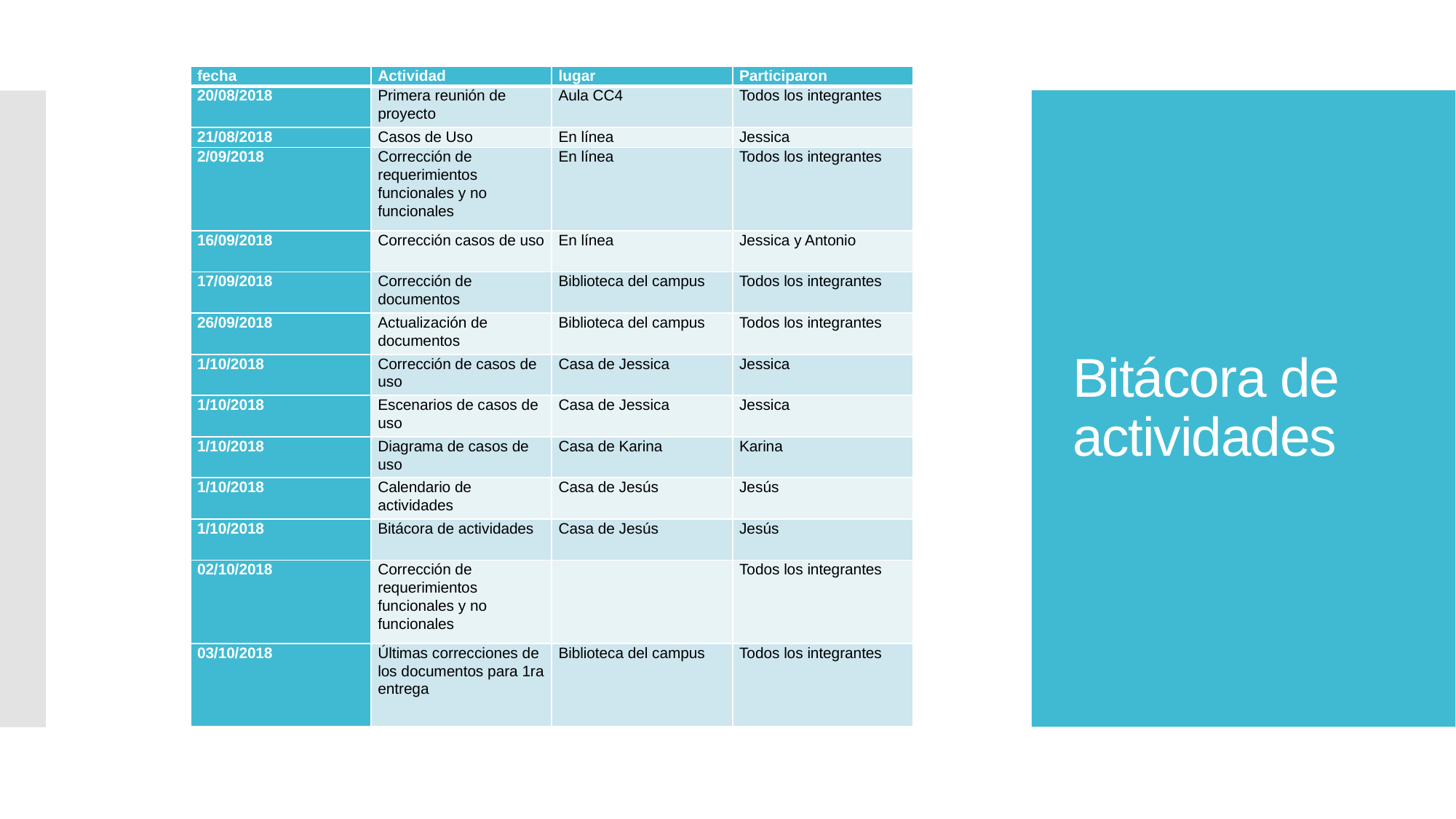

| fecha | Actividad | lugar | Participaron |
| --- | --- | --- | --- |
| 20/08/2018 | Primera reunión de proyecto | Aula CC4 | Todos los integrantes |
| 21/08/2018 | Casos de Uso | En línea | Jessica |
| 2/09/2018 | Corrección de requerimientos funcionales y no funcionales | En línea | Todos los integrantes |
| 16/09/2018 | Corrección casos de uso | En línea | Jessica y Antonio |
| 17/09/2018 | Corrección de documentos | Biblioteca del campus | Todos los integrantes |
| 26/09/2018 | Actualización de documentos | Biblioteca del campus | Todos los integrantes |
| 1/10/2018 | Corrección de casos de uso | Casa de Jessica | Jessica |
| 1/10/2018 | Escenarios de casos de uso | Casa de Jessica | Jessica |
| 1/10/2018 | Diagrama de casos de uso | Casa de Karina | Karina |
| 1/10/2018 | Calendario de actividades | Casa de Jesús | Jesús |
| 1/10/2018 | Bitácora de actividades | Casa de Jesús | Jesús |
| 02/10/2018 | Corrección de requerimientos funcionales y no funcionales |  | Todos los integrantes |
| 03/10/2018 | Últimas correcciones de los documentos para 1ra entrega | Biblioteca del campus | Todos los integrantes |

# Bitácora de actividades